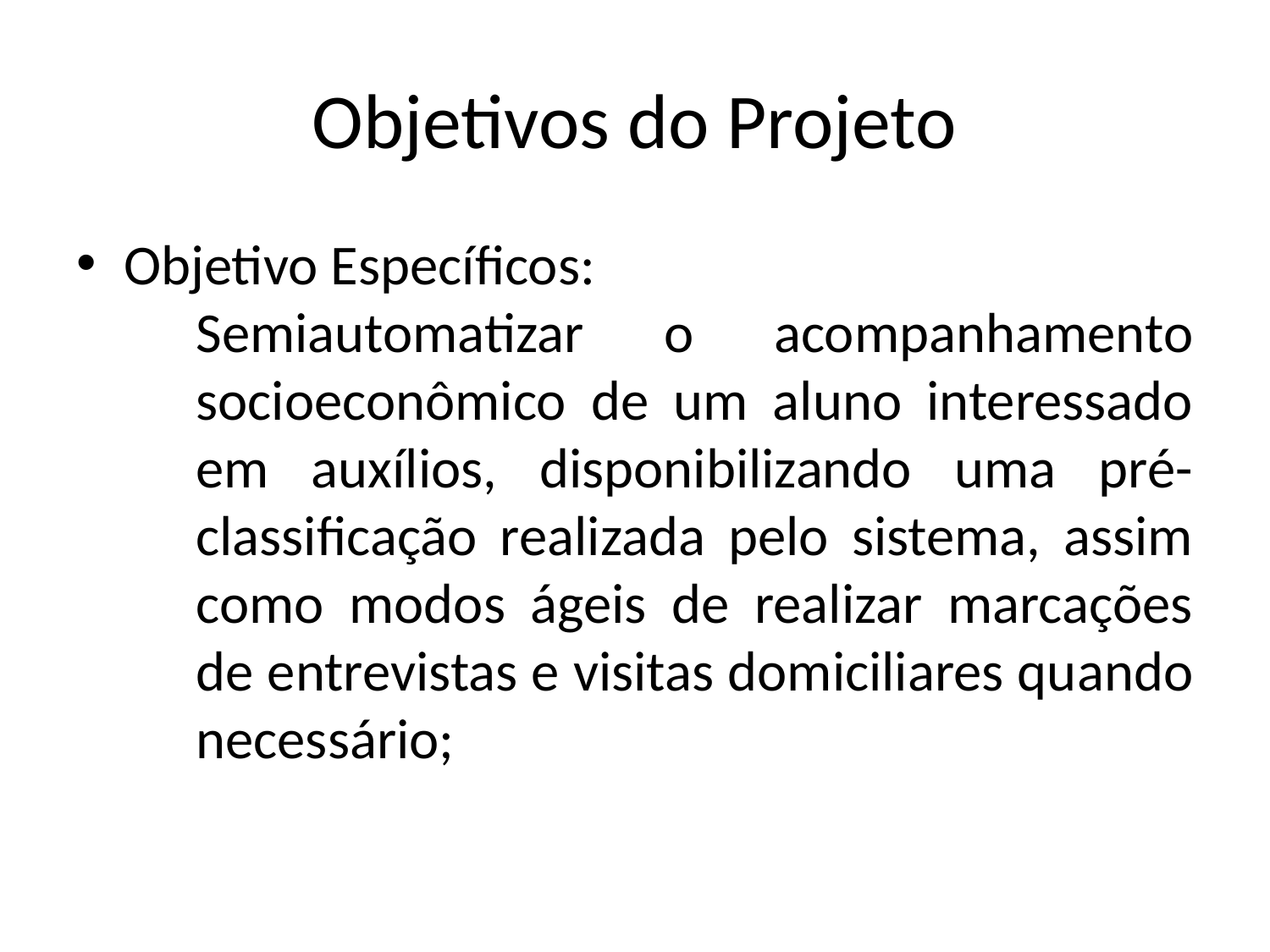

Objetivos do Projeto
Objetivo Específicos:
Semiautomatizar o acompanhamento socioeconômico de um aluno interessado em auxílios, disponibilizando uma pré-classificação realizada pelo sistema, assim como modos ágeis de realizar marcações de entrevistas e visitas domiciliares quando necessário;